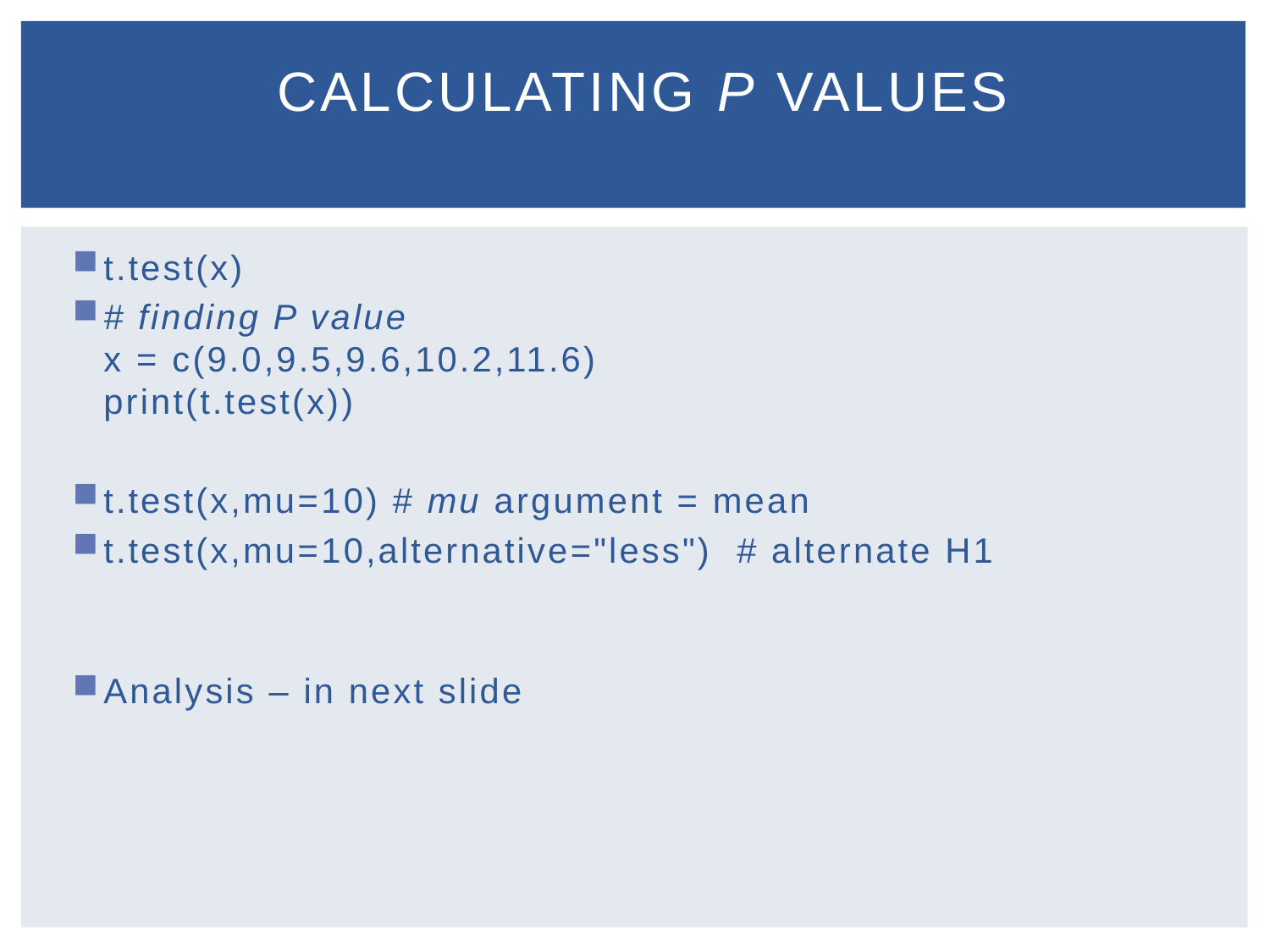

# Calculating p Values
t.test(x)
# finding P value x = c(9.0,9.5,9.6,10.2,11.6) print(t.test(x))

t.test(x,mu=10) # mu argument = mean
t.test(x,mu=10,alternative="less")  # alternate H1

Analysis – in next slide